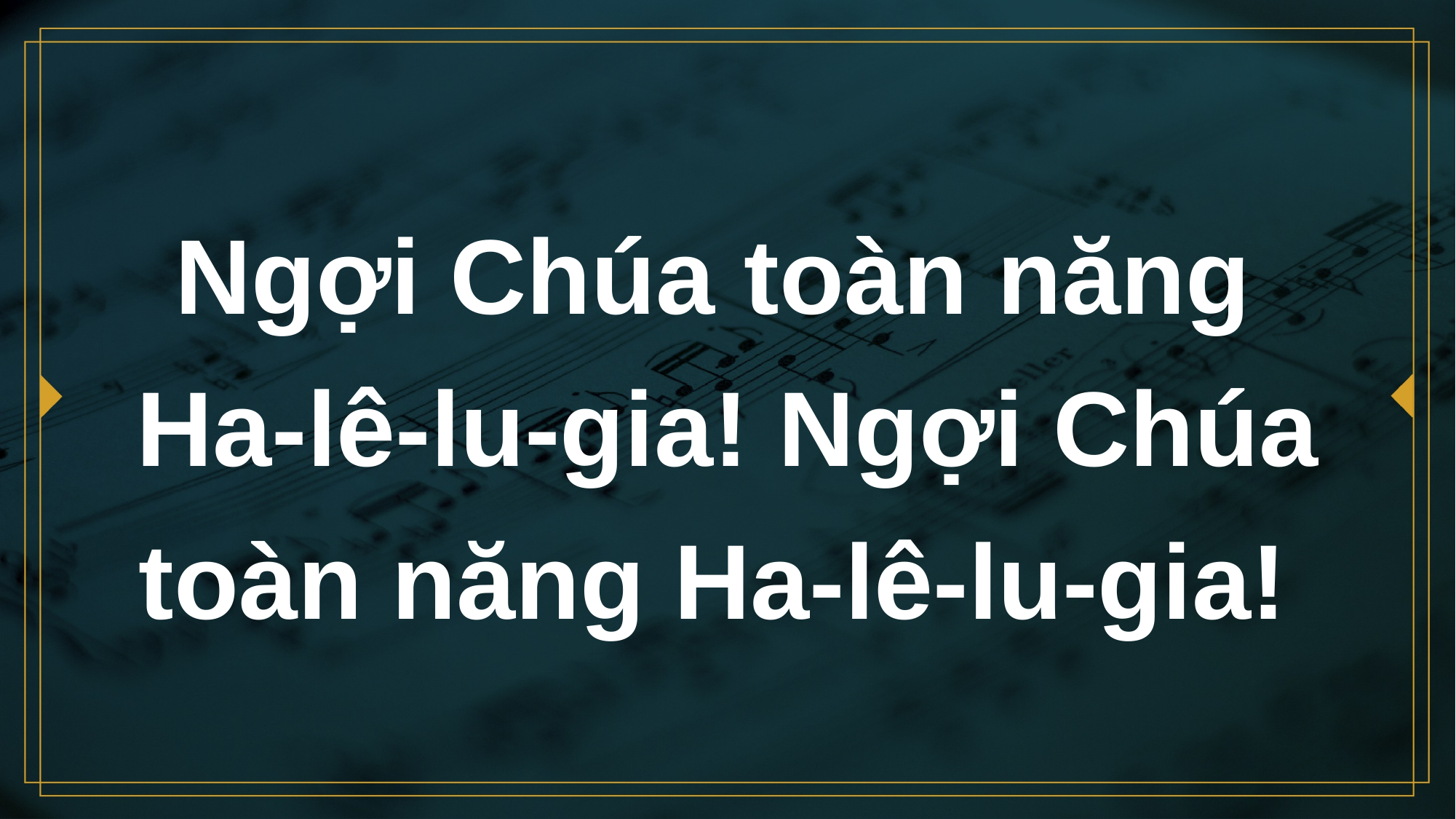

# Ngợi Chúa toàn năng Ha-lê-lu-gia! Ngợi Chúa toàn năng Ha-lê-lu-gia!